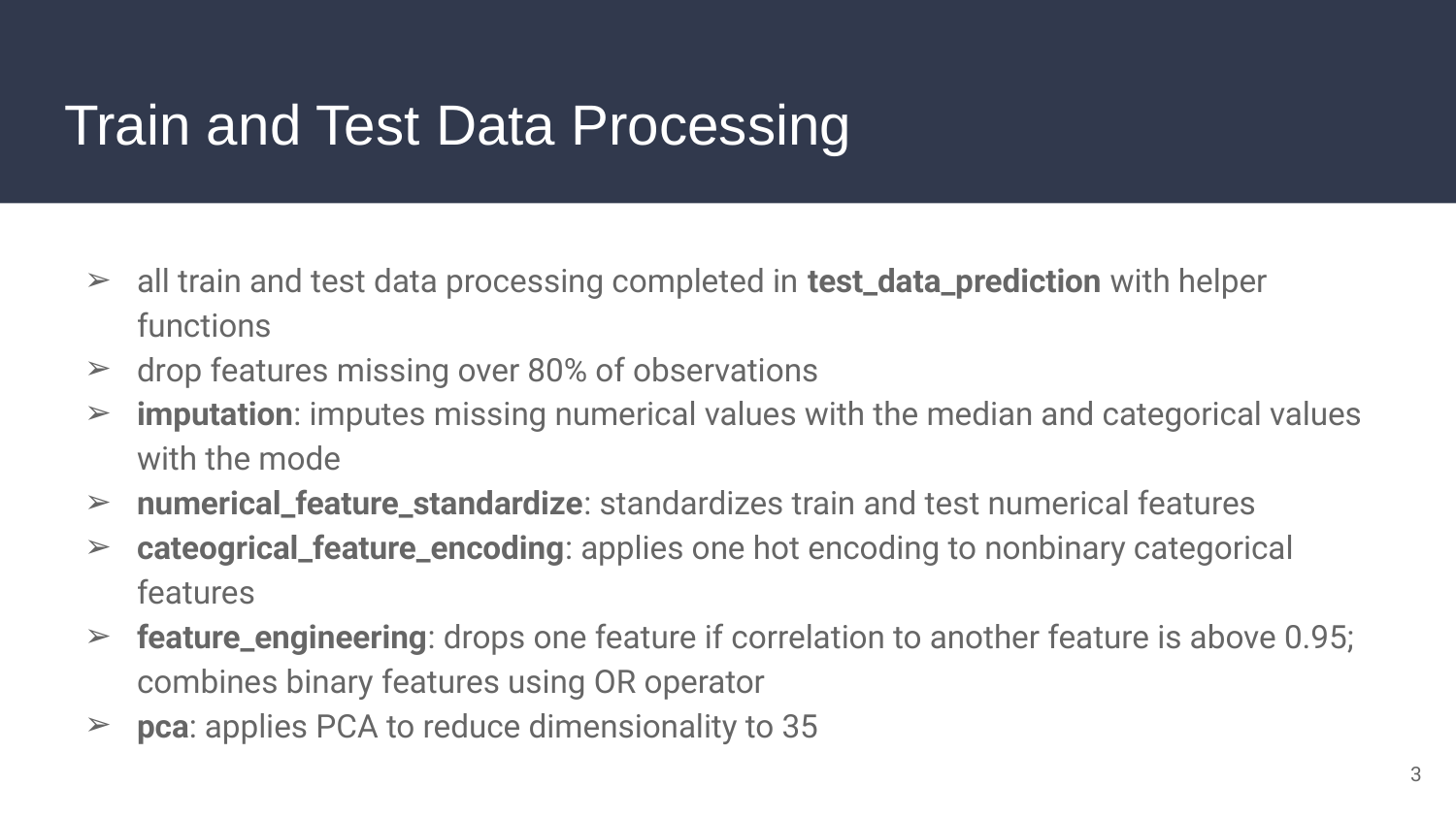

# Train and Test Data Processing
all train and test data processing completed in test_data_prediction with helper functions
drop features missing over 80% of observations
imputation: imputes missing numerical values with the median and categorical values with the mode
numerical_feature_standardize: standardizes train and test numerical features
cateogrical_feature_encoding: applies one hot encoding to nonbinary categorical features
feature_engineering: drops one feature if correlation to another feature is above 0.95; combines binary features using OR operator
pca: applies PCA to reduce dimensionality to 35
3